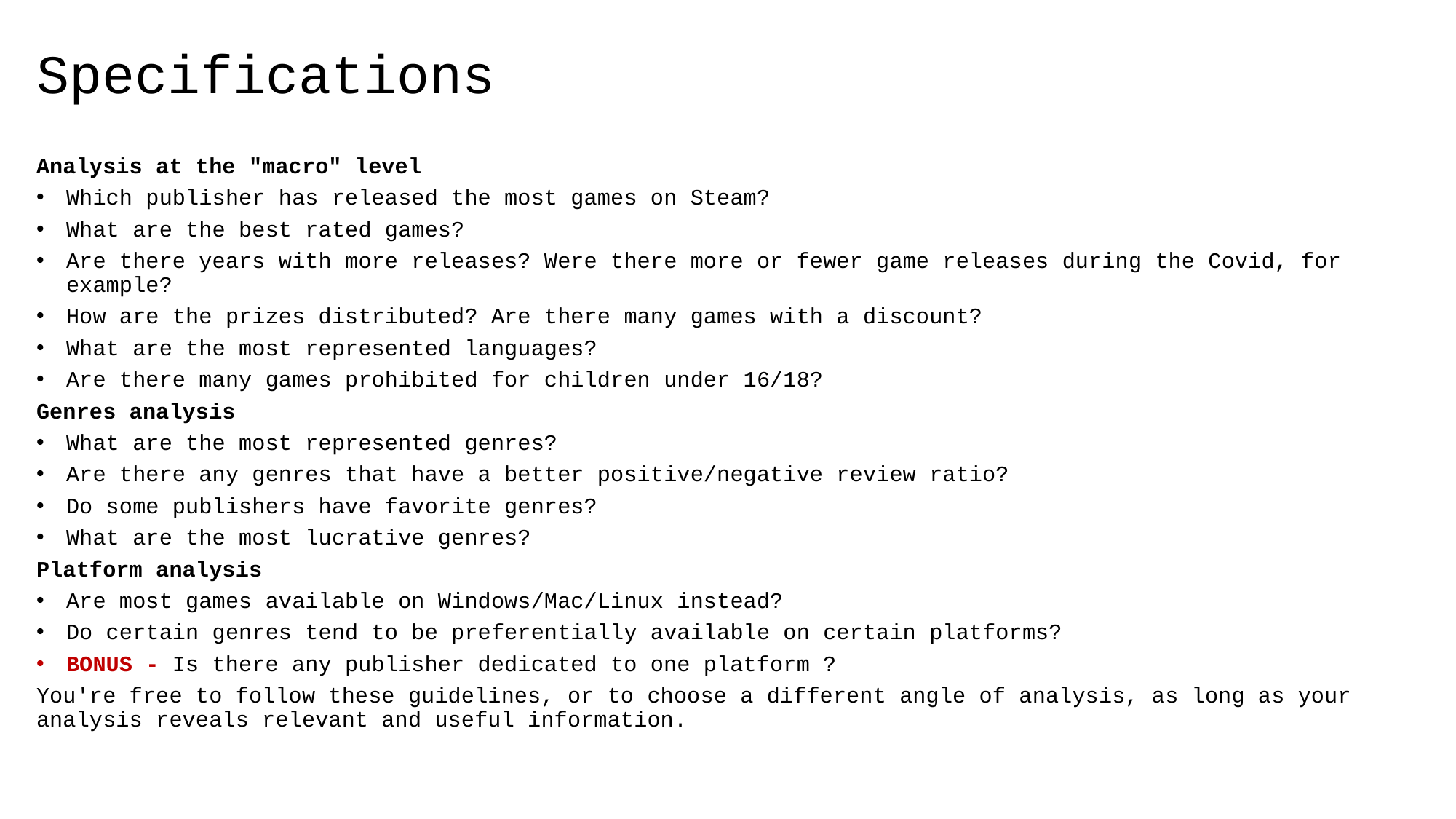

# Specifications
Analysis at the "macro" level
Which publisher has released the most games on Steam?
What are the best rated games?
Are there years with more releases? Were there more or fewer game releases during the Covid, for example?
How are the prizes distributed? Are there many games with a discount?
What are the most represented languages?
Are there many games prohibited for children under 16/18?
Genres analysis
What are the most represented genres?
Are there any genres that have a better positive/negative review ratio?
Do some publishers have favorite genres?
What are the most lucrative genres?
Platform analysis
Are most games available on Windows/Mac/Linux instead?
Do certain genres tend to be preferentially available on certain platforms?
BONUS - Is there any publisher dedicated to one platform ?
You're free to follow these guidelines, or to choose a different angle of analysis, as long as your analysis reveals relevant and useful information.